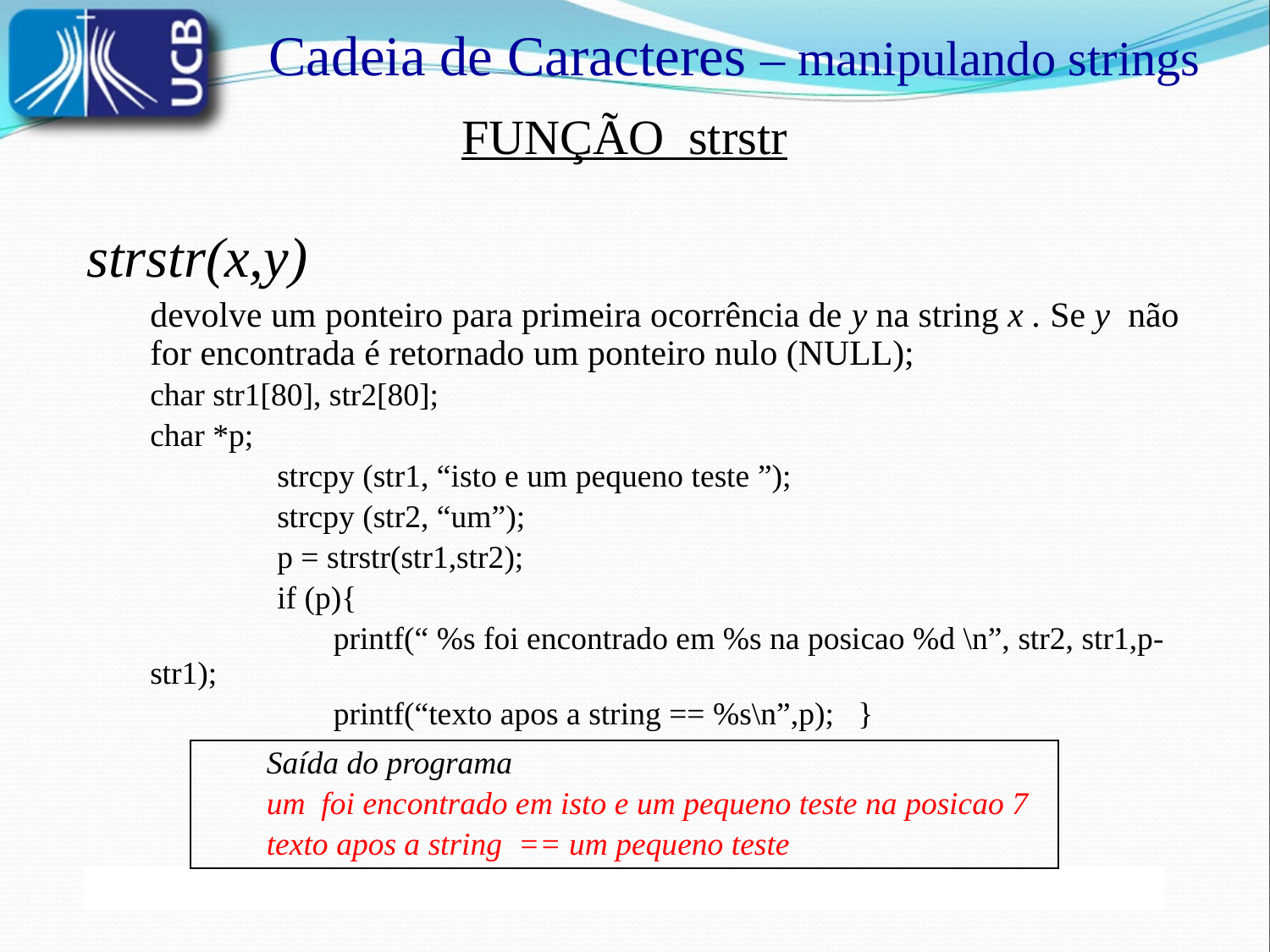

Cadeia de Caracteres – manipulando strings
FUNÇÃO  strstr

strstr(x,y)
devolve um ponteiro para primeira ocorrência de y na string x . Se y  não for encontrada é retornado um ponteiro nulo (NULL);
char str1[80], str2[80];
char *p;
	strcpy (str1, “isto e um pequeno teste ”);
	strcpy (str2, “um”);
	p = strstr(str1,str2);
	if (p){
	       printf(“ %s foi encontrado em %s na posicao %d \n”, str2, str1,p-str1);
	       printf(“texto apos a string == %s\n”,p);   }

Saída do programa
um  foi encontrado em isto e um pequeno teste na posicao 7
texto apos a string  == um pequeno teste

15/10/2007
Laboratório de Programação I
13